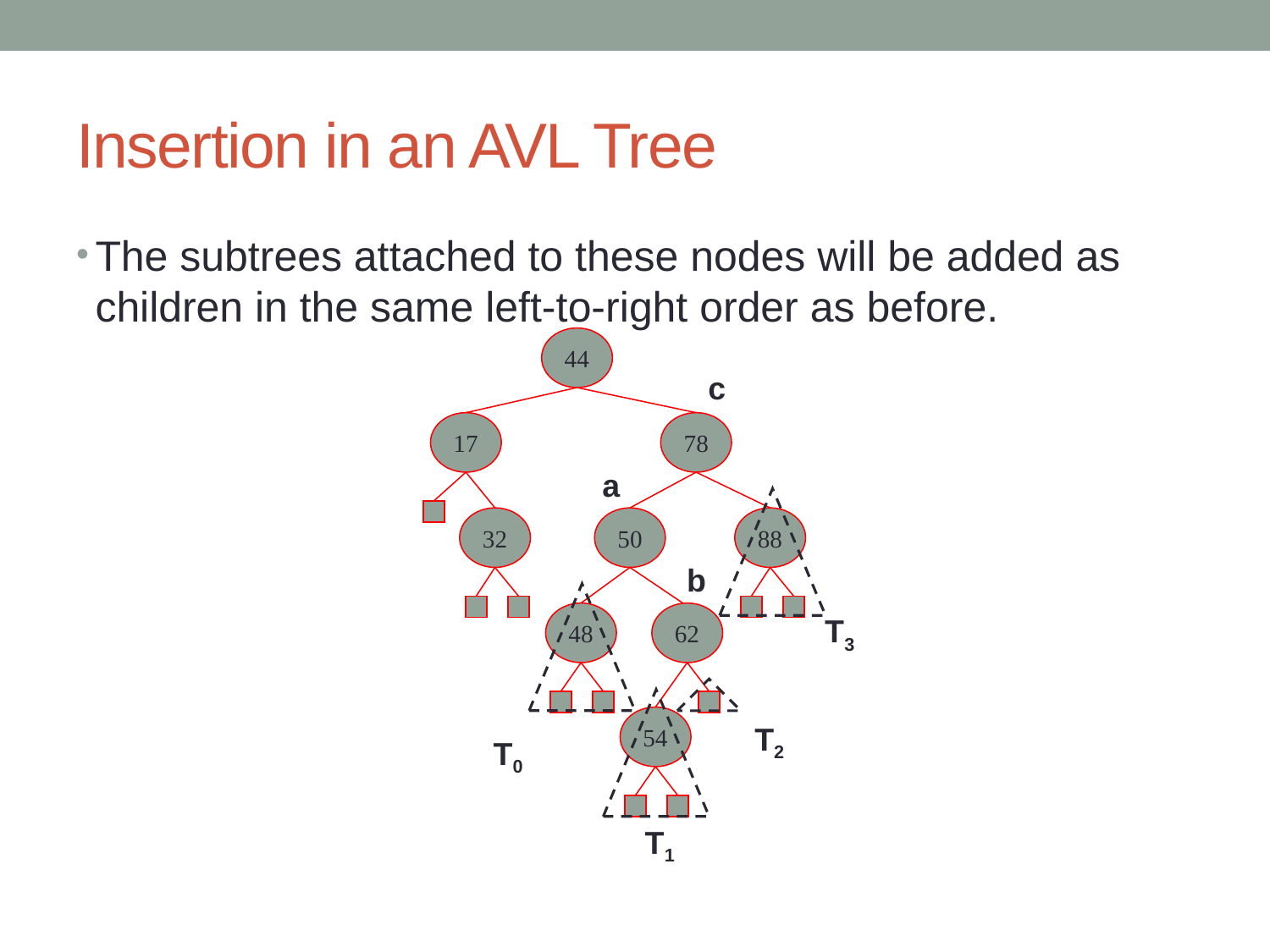

# Insertion in an AVL Tree
The subtrees attached to these nodes will be added as children in the same left-to-right order as before.
44
c
17
78
a

32
50
88
b

48
62
T3

54
T2
T0

T1